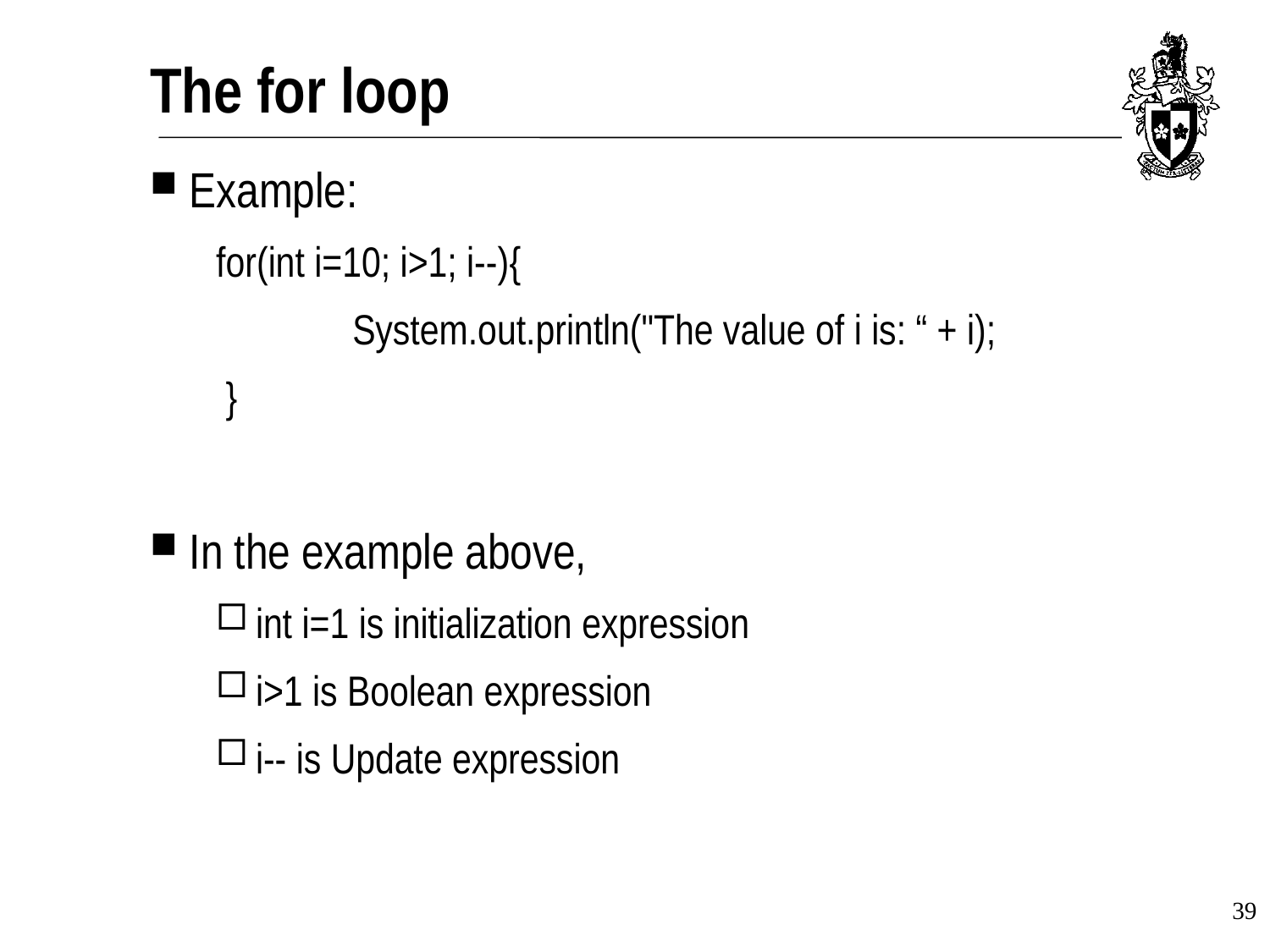

# The for loop
Example:
for(int i=10; i>1; i--){
              System.out.println("The value of i is: “ + i);
 }

In the example above,
int i=1 is initialization expression
i>1 is Boolean expression
i-- is Update expression
39